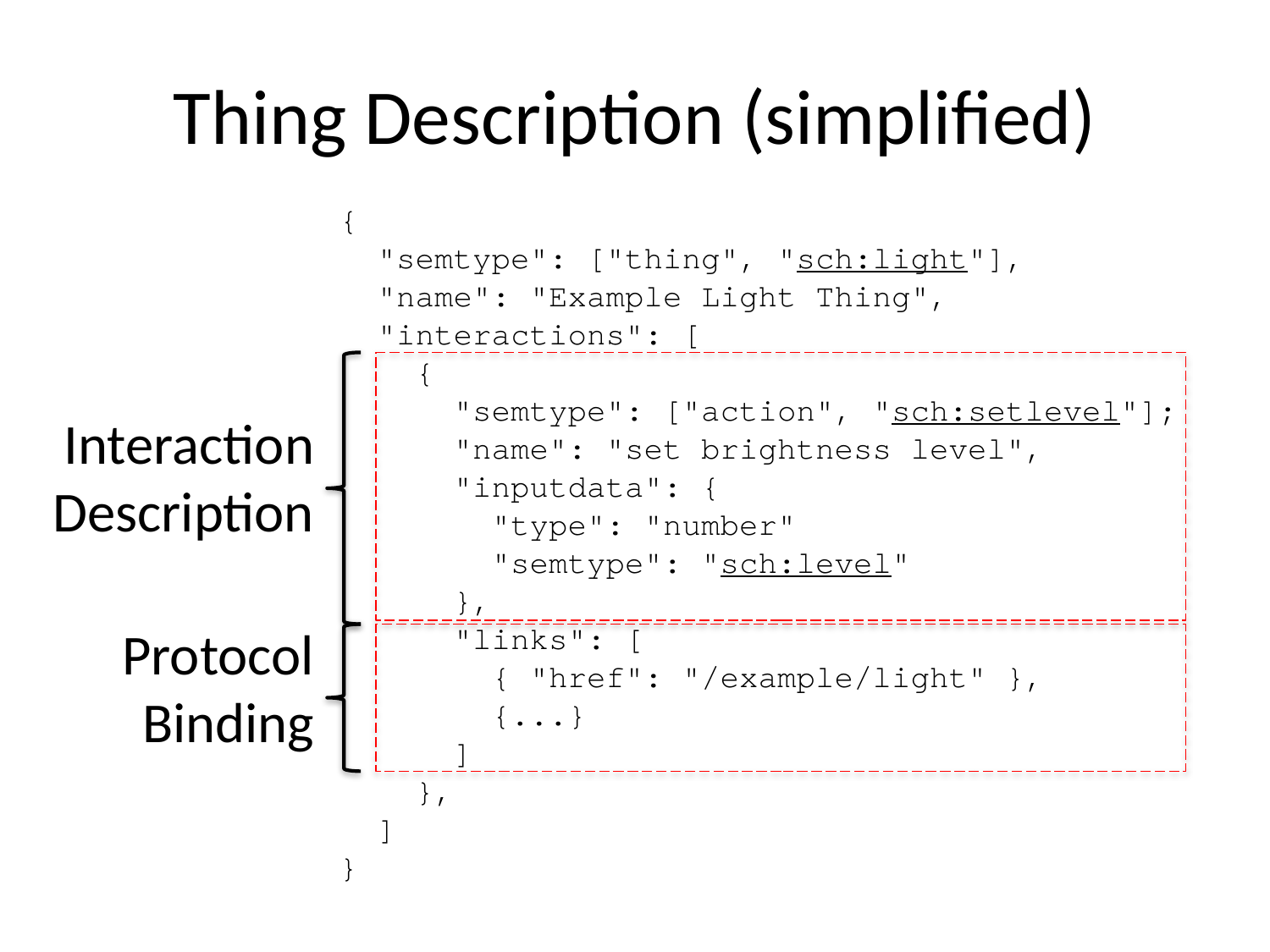

# Thing Description (simplified)
{
  "semtype": ["thing", "sch:light"],
  "name": "Example Light Thing",
  "interactions": [
    {
      "semtype": ["action", "sch:setlevel"];
      "name": "set brightness level",
      "inputdata": {
        "type": "number"
        "semtype": "sch:level"
      },
      "links": [
        { "href": "/example/light" },
        {...}
      ]
    },
  ]
}

Interaction Description
Protocol Binding